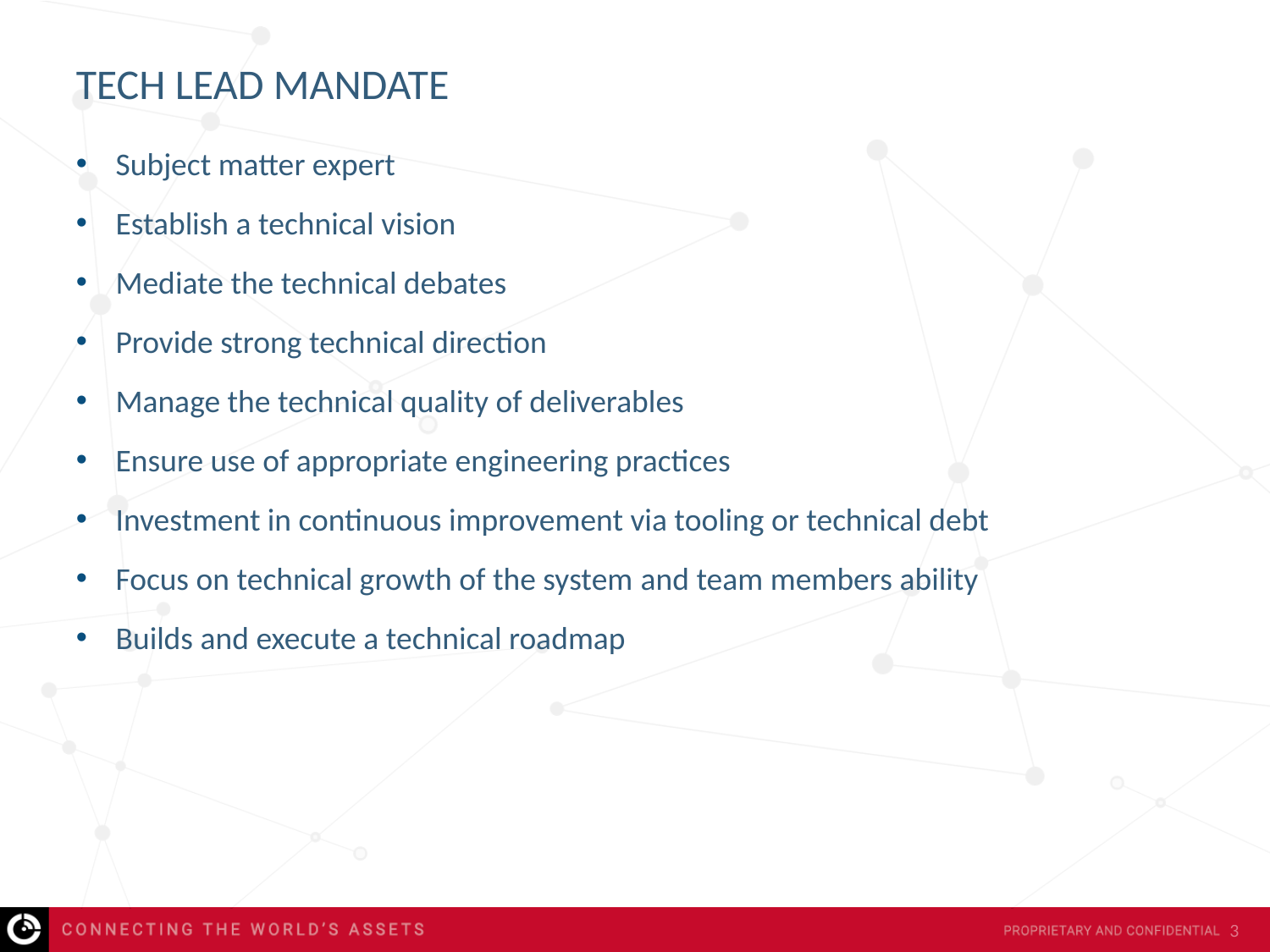

# Tech lead mandate
Subject matter expert
Establish a technical vision
Mediate the technical debates
Provide strong technical direction
Manage the technical quality of deliverables
Ensure use of appropriate engineering practices
Investment in continuous improvement via tooling or technical debt
Focus on technical growth of the system and team members ability
Builds and execute a technical roadmap